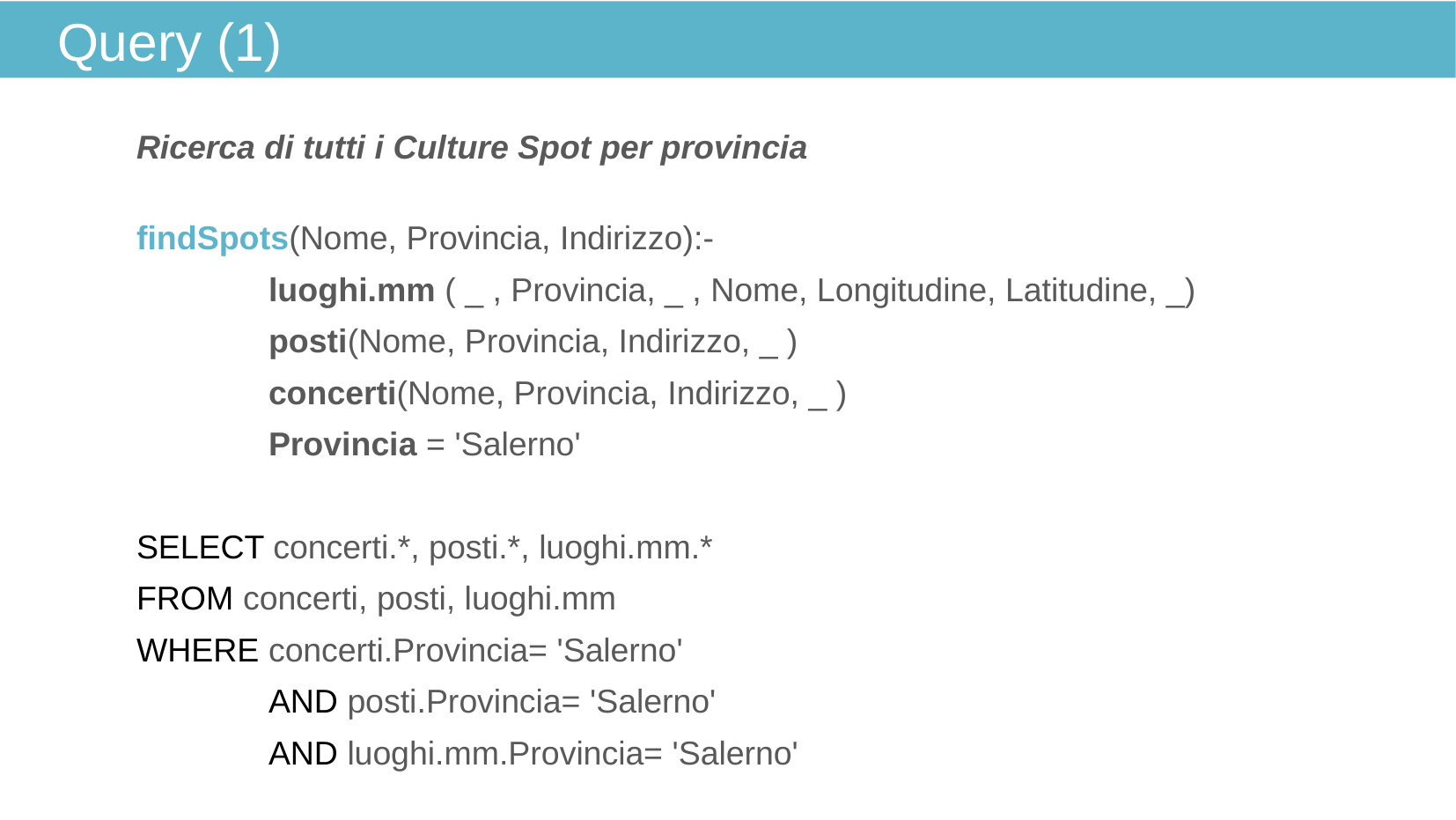

Query (1)
Ricerca di tutti i Culture Spot per provincia

findSpots(Nome, Provincia, Indirizzo):-
luoghi.mm ( _ , Provincia, _ , Nome, Longitudine, Latitudine, _)
posti(Nome, Provincia, Indirizzo, _ )
concerti(Nome, Provincia, Indirizzo, _ )
Provincia = 'Salerno'

SELECT concerti.*, posti.*, luoghi.mm.*
FROM concerti, posti, luoghi.mm
WHERE concerti.Provincia= 'Salerno'
	AND posti.Provincia= 'Salerno'
	AND luoghi.mm.Provincia= 'Salerno'